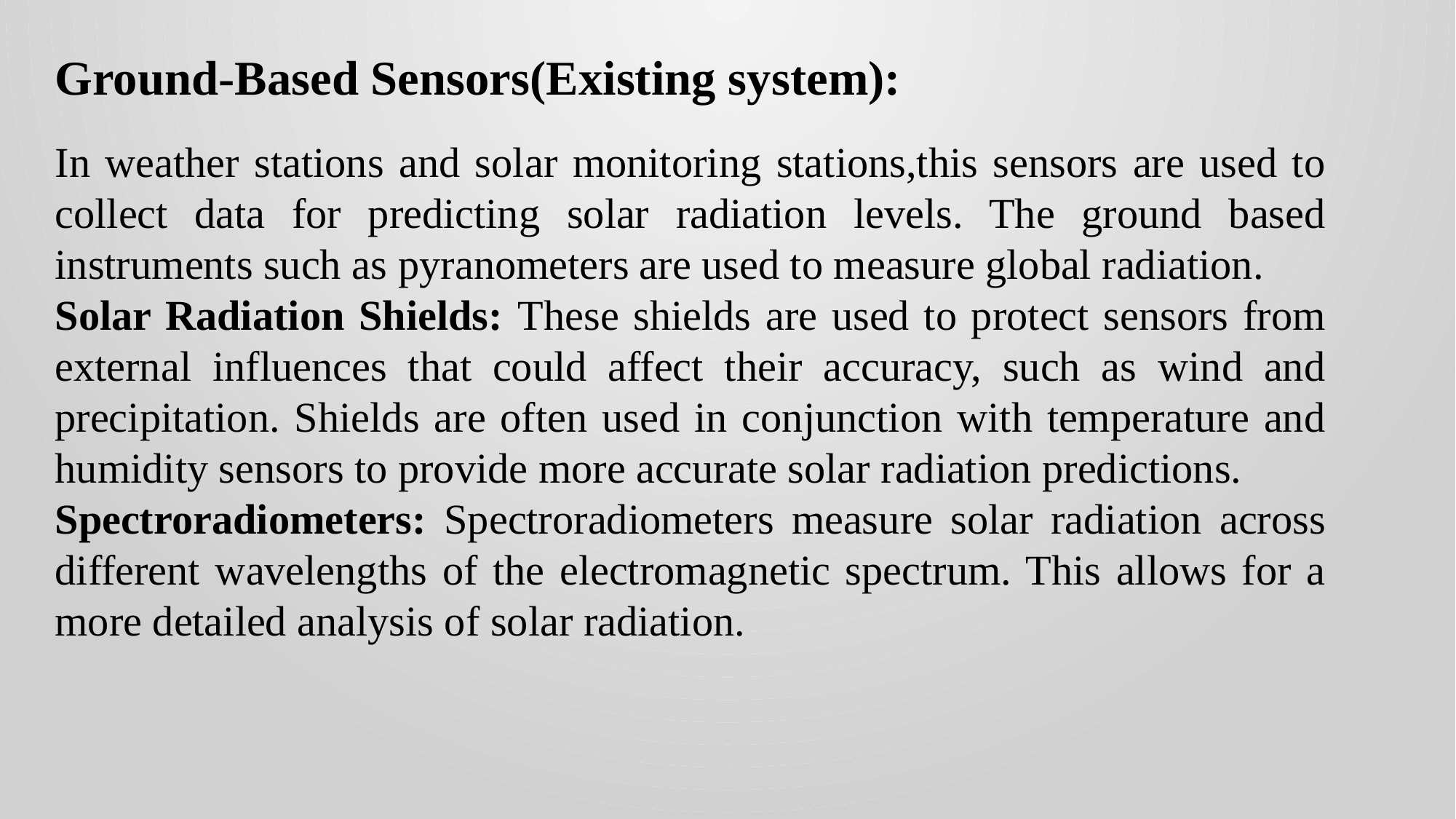

Ground-Based Sensors(Existing system):
In weather stations and solar monitoring stations,this sensors are used to collect data for predicting solar radiation levels. The ground based instruments such as pyranometers are used to measure global radiation.
Solar Radiation Shields: These shields are used to protect sensors from external influences that could affect their accuracy, such as wind and precipitation. Shields are often used in conjunction with temperature and humidity sensors to provide more accurate solar radiation predictions.
Spectroradiometers: Spectroradiometers measure solar radiation across different wavelengths of the electromagnetic spectrum. This allows for a more detailed analysis of solar radiation.